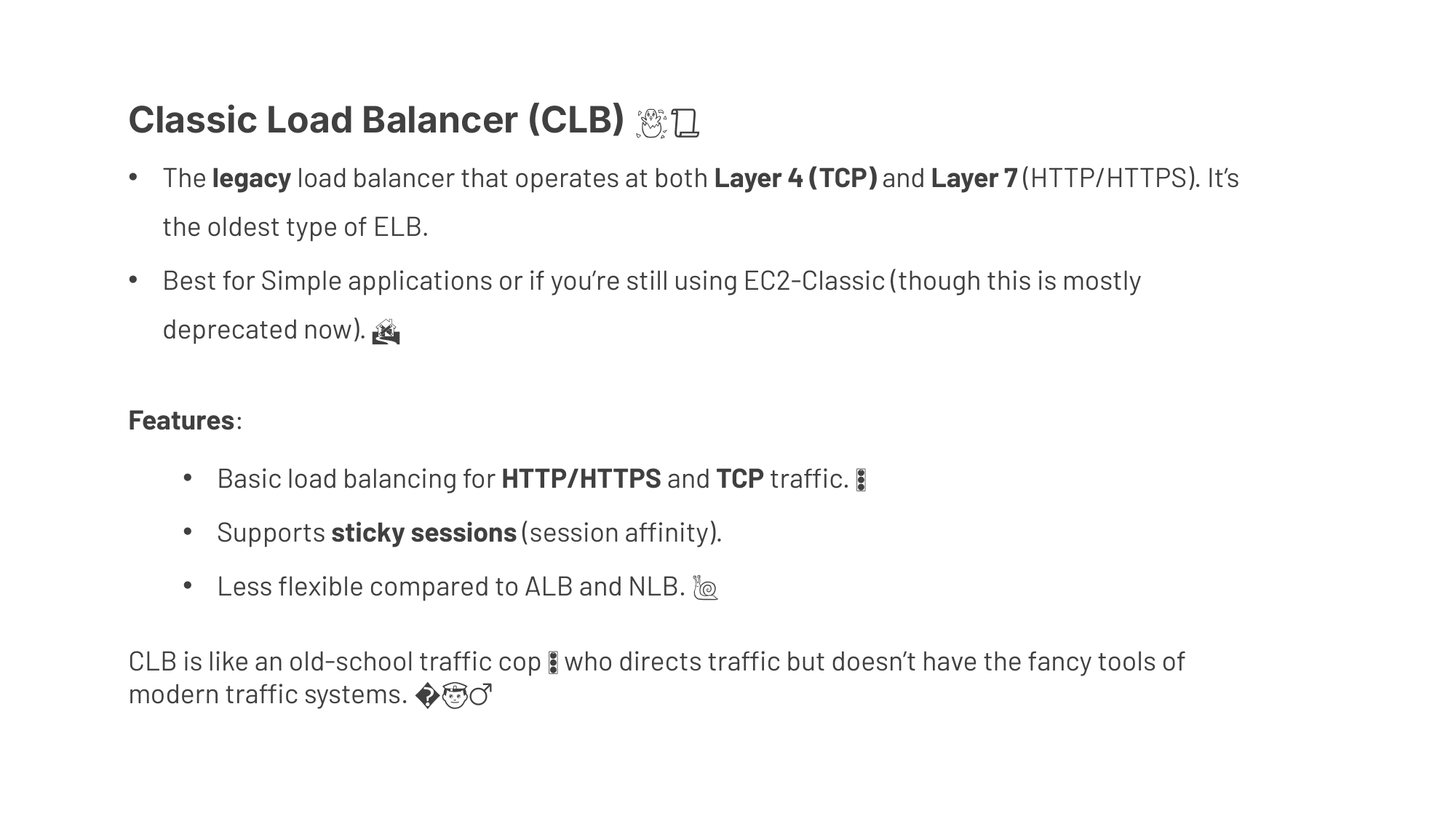

Classic Load Balancer (CLB) 🐣📜
The legacy load balancer that operates at both Layer 4 (TCP) and Layer 7 (HTTP/HTTPS). It’s the oldest type of ELB.
Best for Simple applications or if you’re still using EC2-Classic (though this is mostly deprecated now). 🏚️

Features:
Basic load balancing for HTTP/HTTPS and TCP traffic. 🚦
Supports sticky sessions (session affinity).
Less flexible compared to ALB and NLB. 🐌

CLB is like an old-school traffic cop 🚦 who directs traffic but doesn’t have the fancy tools of modern traffic systems. �👮‍♂️